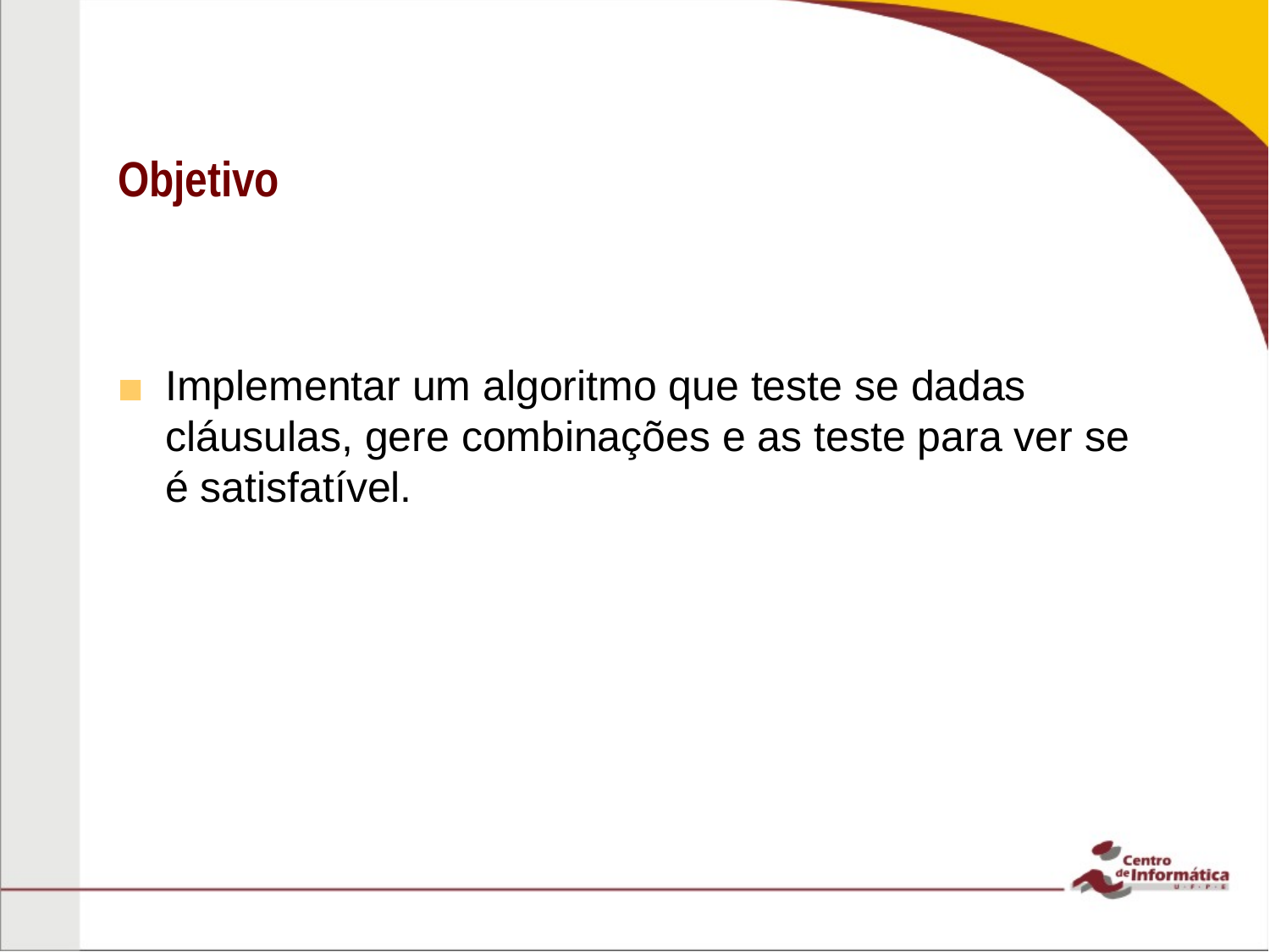

# Objetivo
Implementar um algoritmo que teste se dadas
    cláusulas, gere combinações e as teste para ver se
    é satisfatível.